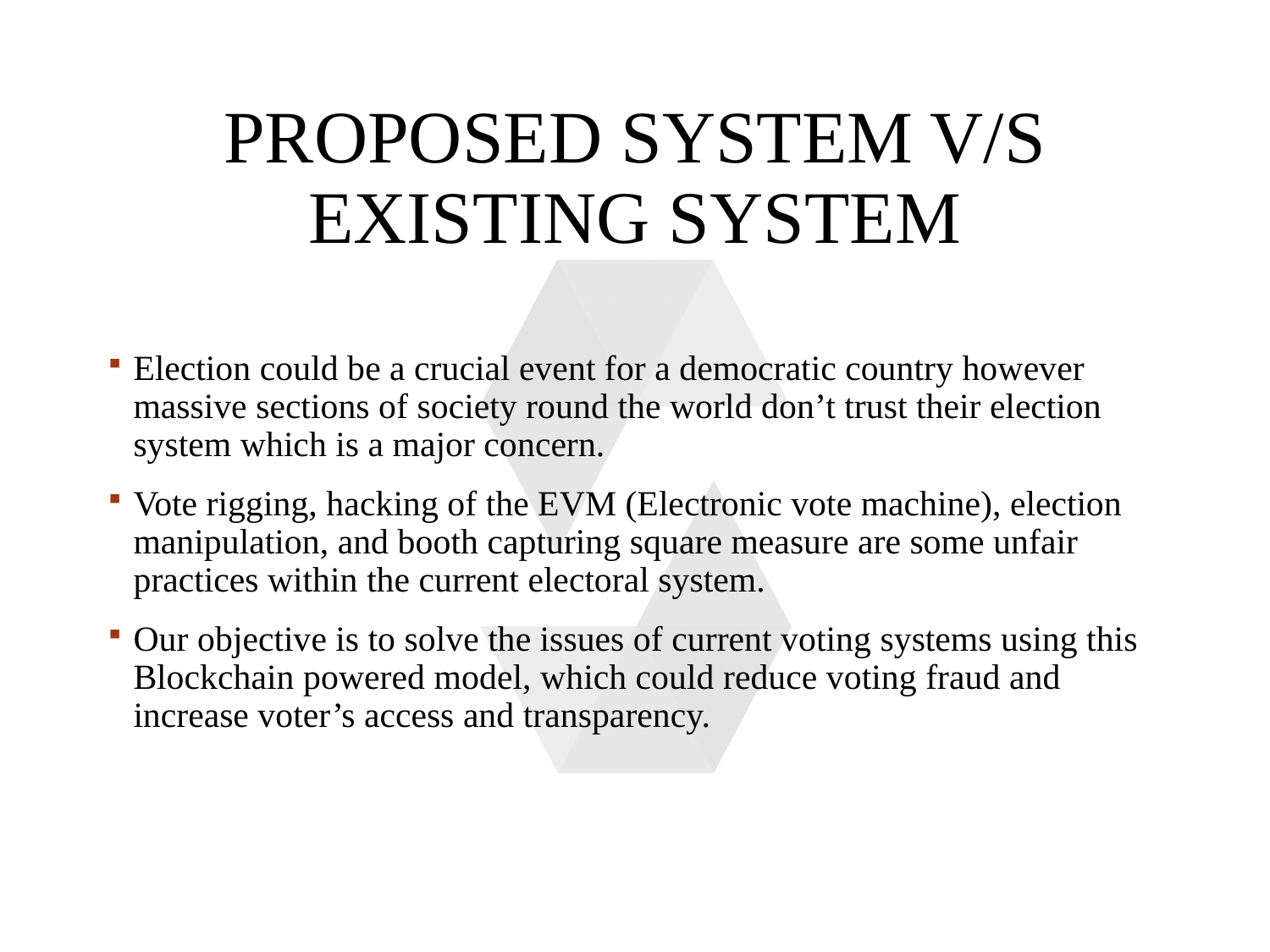

# Proposed System v/s Existing System
Election could be a crucial event for a democratic country however massive sections of society round the world don’t trust their election system which is a major concern.
Vote rigging, hacking of the EVM (Electronic vote machine), election manipulation, and booth capturing square measure are some unfair practices within the current electoral system.
Our objective is to solve the issues of current voting systems using this Blockchain powered model, which could reduce voting fraud and increase voter’s access and transparency.